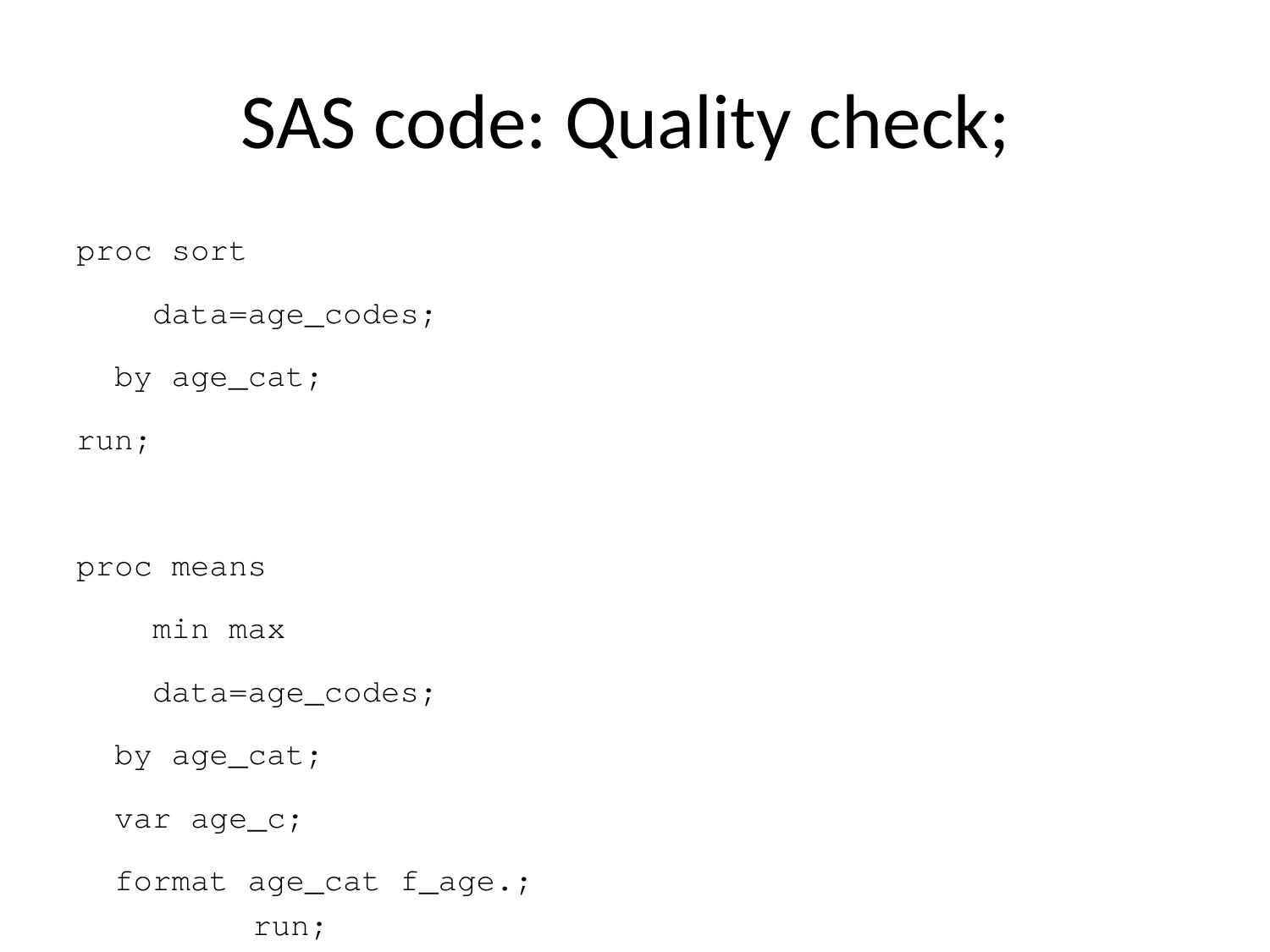

# SAS code: Quality check;
proc sort
    data=age_codes;
  by age_cat;
run;

proc means
    min max
    data=age_codes;
  by age_cat;
  var age_c;
  format age_cat f_age.;
run;